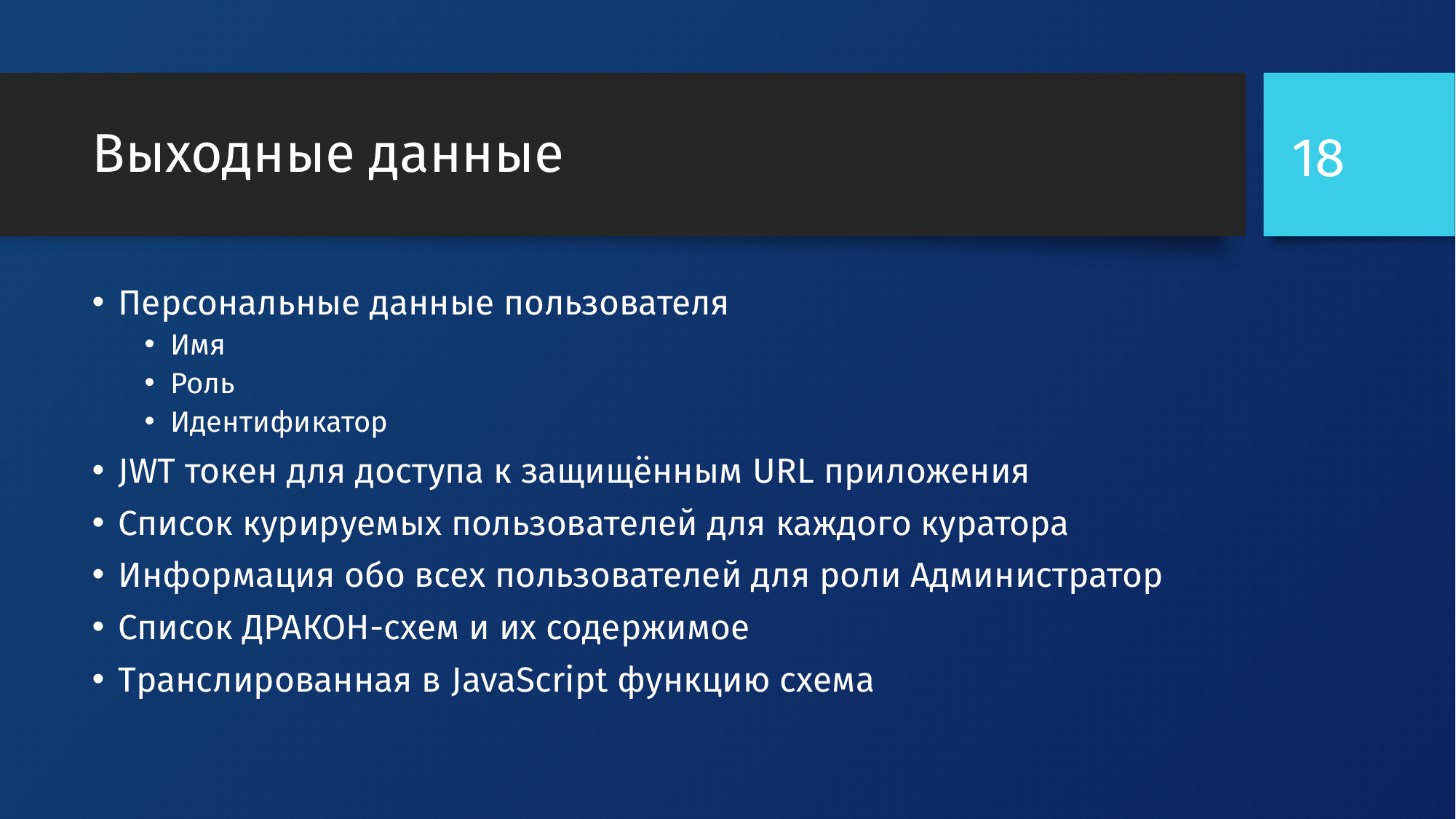

18
# Выходные данные
Персональные данные пользователя
Имя
Роль
Идентификатор
JWT токен для доступа к защищённым URL приложения
Список курируемых пользователей для каждого куратора
Информация обо всех пользователей для роли Администратор
Список ДРАКОН-схем и их содержимое
Транслированная в JavaScript функцию схема